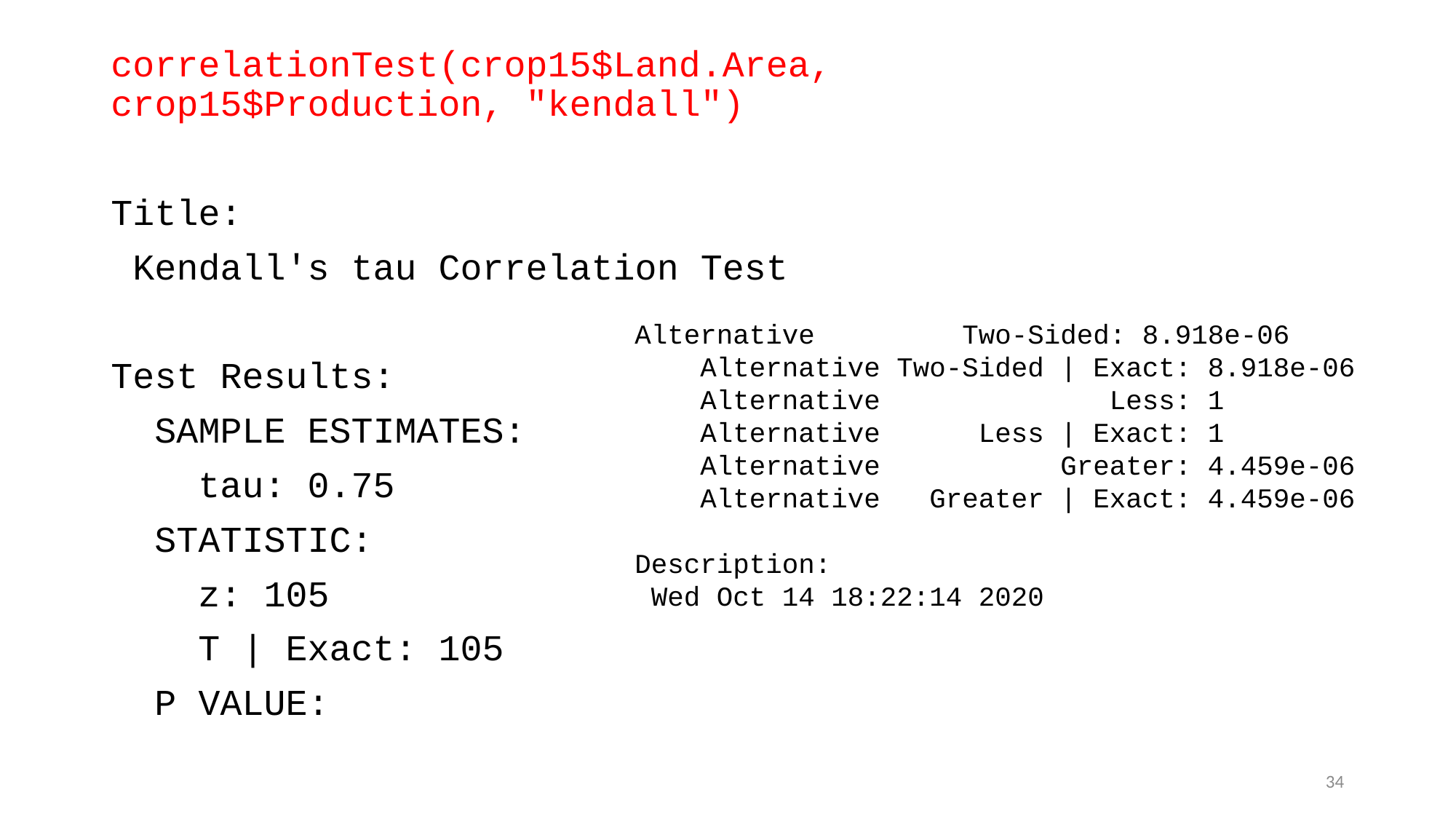

correlationTest(crop15$Land.Area, crop15$Production, "kendall")

Title:
 Kendall's tau Correlation Test

Test Results:
  SAMPLE ESTIMATES:
    tau: 0.75
  STATISTIC:
    z: 105
    T | Exact: 105
  P VALUE:

Alternative         Two-Sided: 8.918e-06
    Alternative Two-Sided | Exact: 8.918e-06
    Alternative              Less: 1
    Alternative      Less | Exact: 1
    Alternative           Greater: 4.459e-06
    Alternative   Greater | Exact: 4.459e-06

Description:
 Wed Oct 14 18:22:14 2020
34